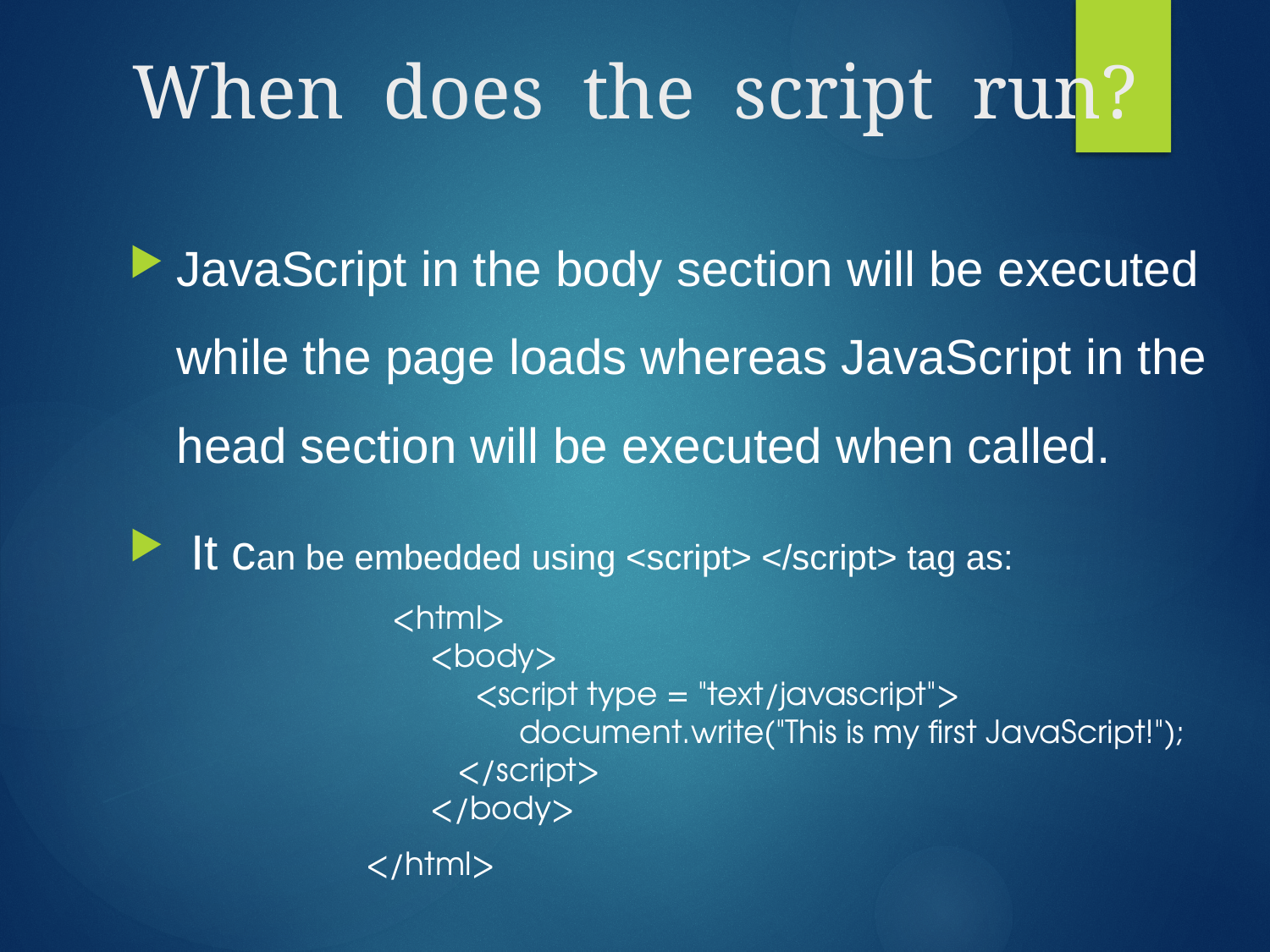

# When  does  the  script  run?
JavaScript in the body section will be executed while the page loads whereas JavaScript in the head section will be executed when called.
 It can be embedded using <script> </script> tag as:
  		          <html>
		<body>
		     <script type = "text/javascript">
		          document.write("This is my first JavaScript!");
   		   </script>
		</body>
   		       </html>